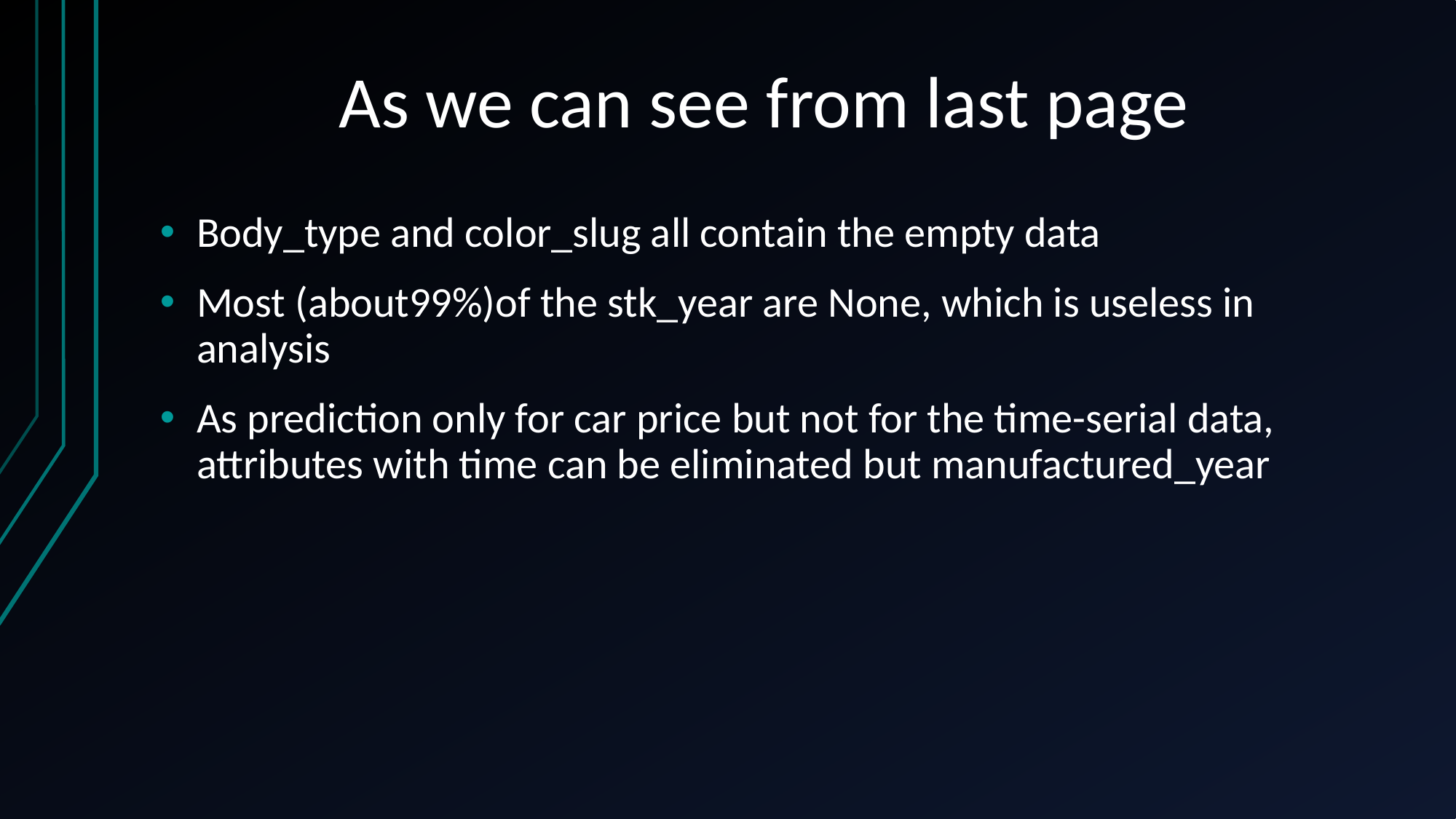

# As we can see from last page
Body_type and color_slug all contain the empty data
Most (about99%)of the stk_year are None, which is useless in analysis
As prediction only for car price but not for the time-serial data, attributes with time can be eliminated but manufactured_year